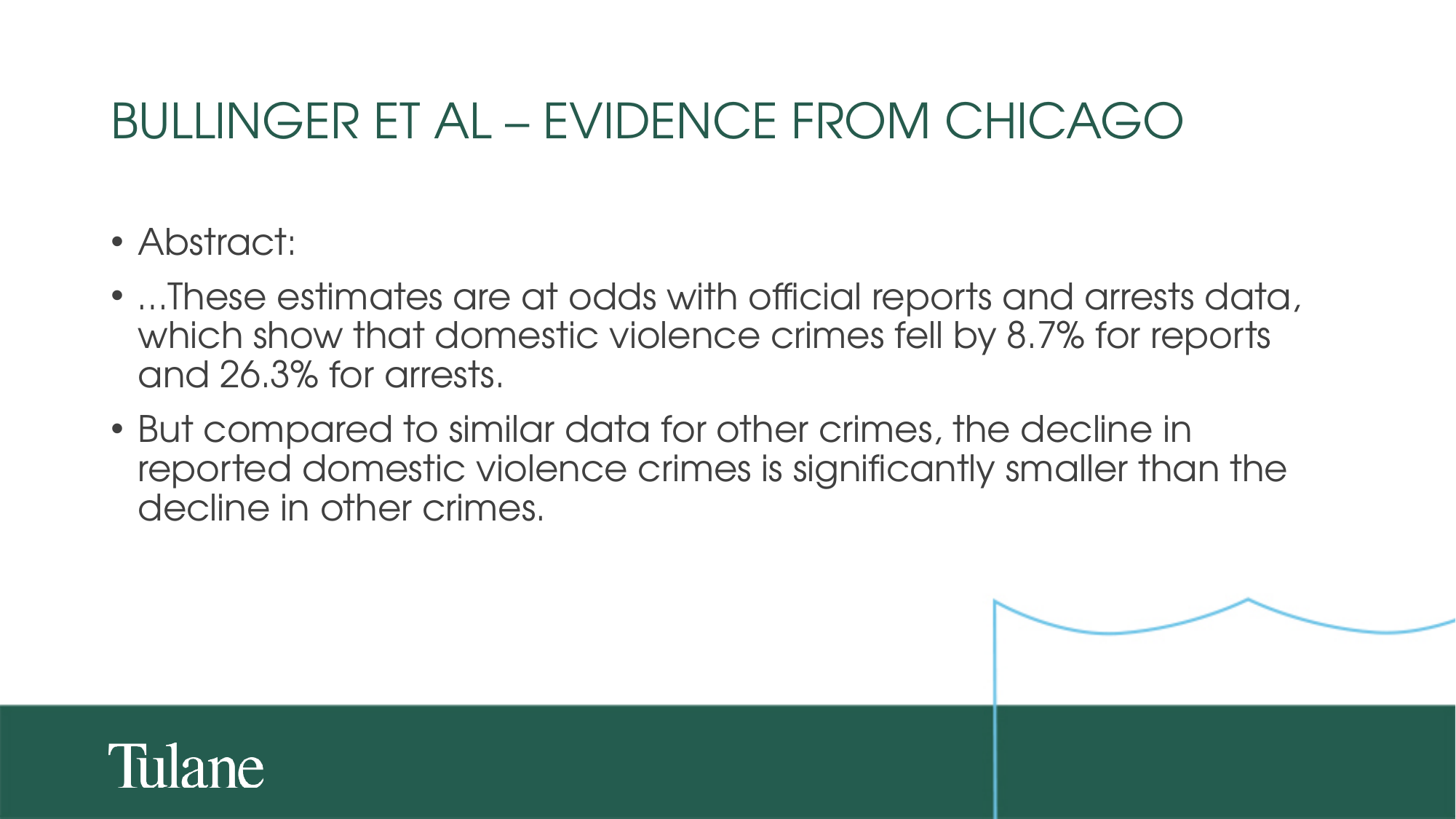

# Bullinger et al – Evidence from chicago
Abstract:
…These estimates are at odds with official reports and arrests data, which show that domestic violence crimes fell by 8.7% for reports and 26.3% for arrests.
But compared to similar data for other crimes, the decline in reported domestic violence crimes is significantly smaller than the decline in other crimes.